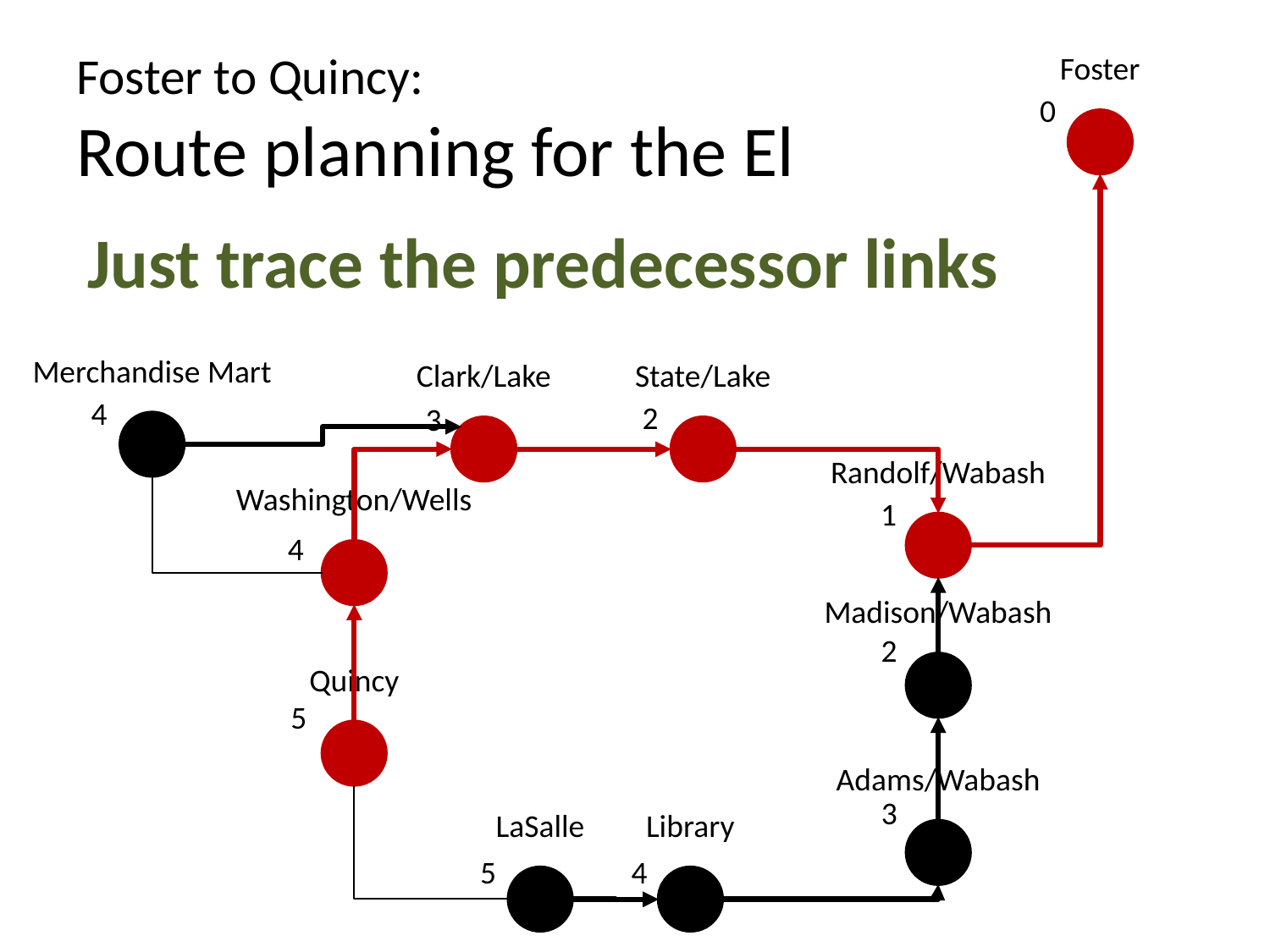

# Foster to Quincy: Route planning for the El
Foster
0

Just trace the predecessor links
Merchandise Mart
Clark/Lake
State/Lake
4
2
3

Randolf/Wabash
Washington/Wells
1

4

Madison/Wabash
2
Quincy

5

Adams/Wabash
3
LaSalle
Library

5
4